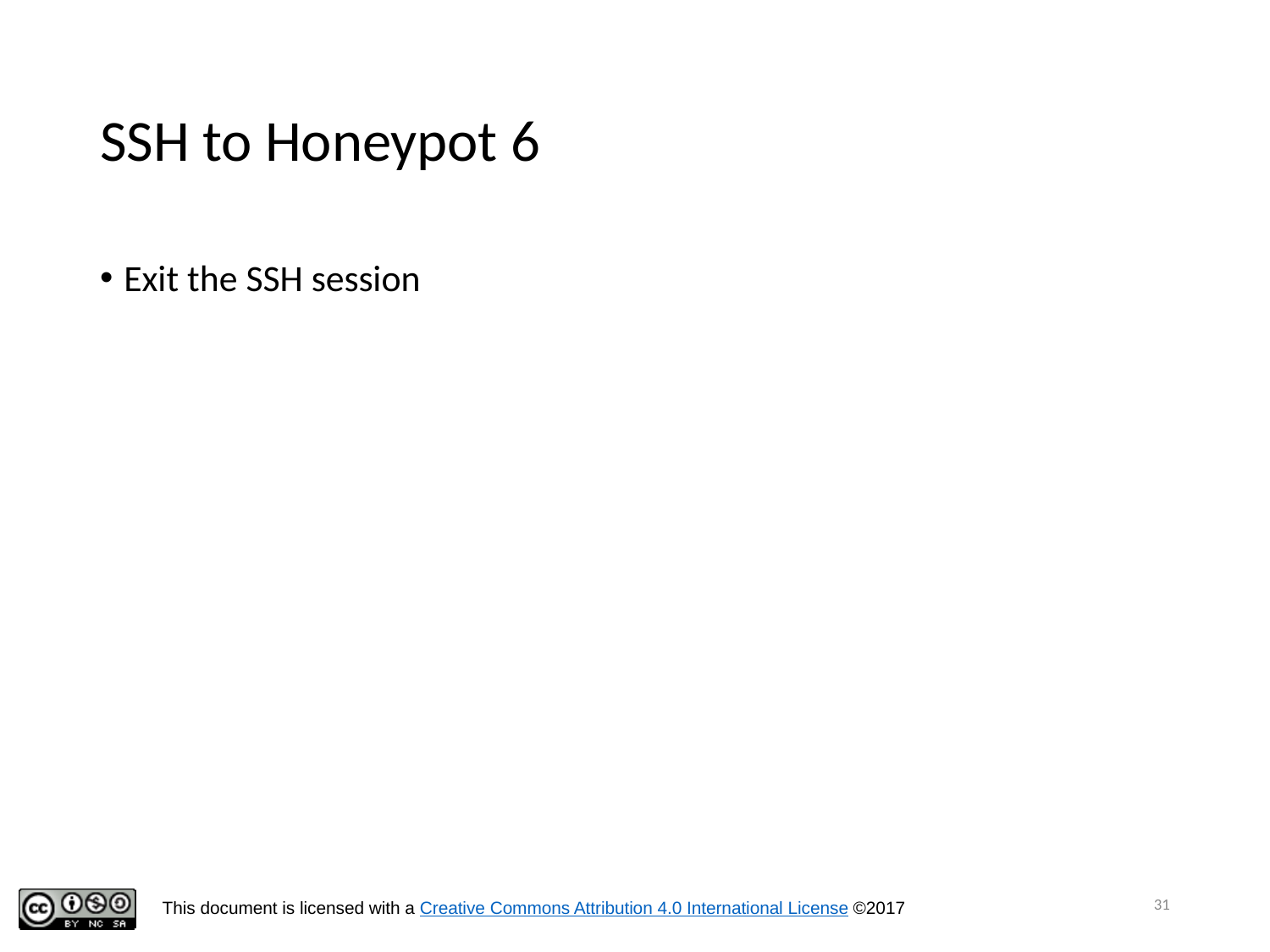

# SSH to Honeypot 6
Exit the SSH session

31